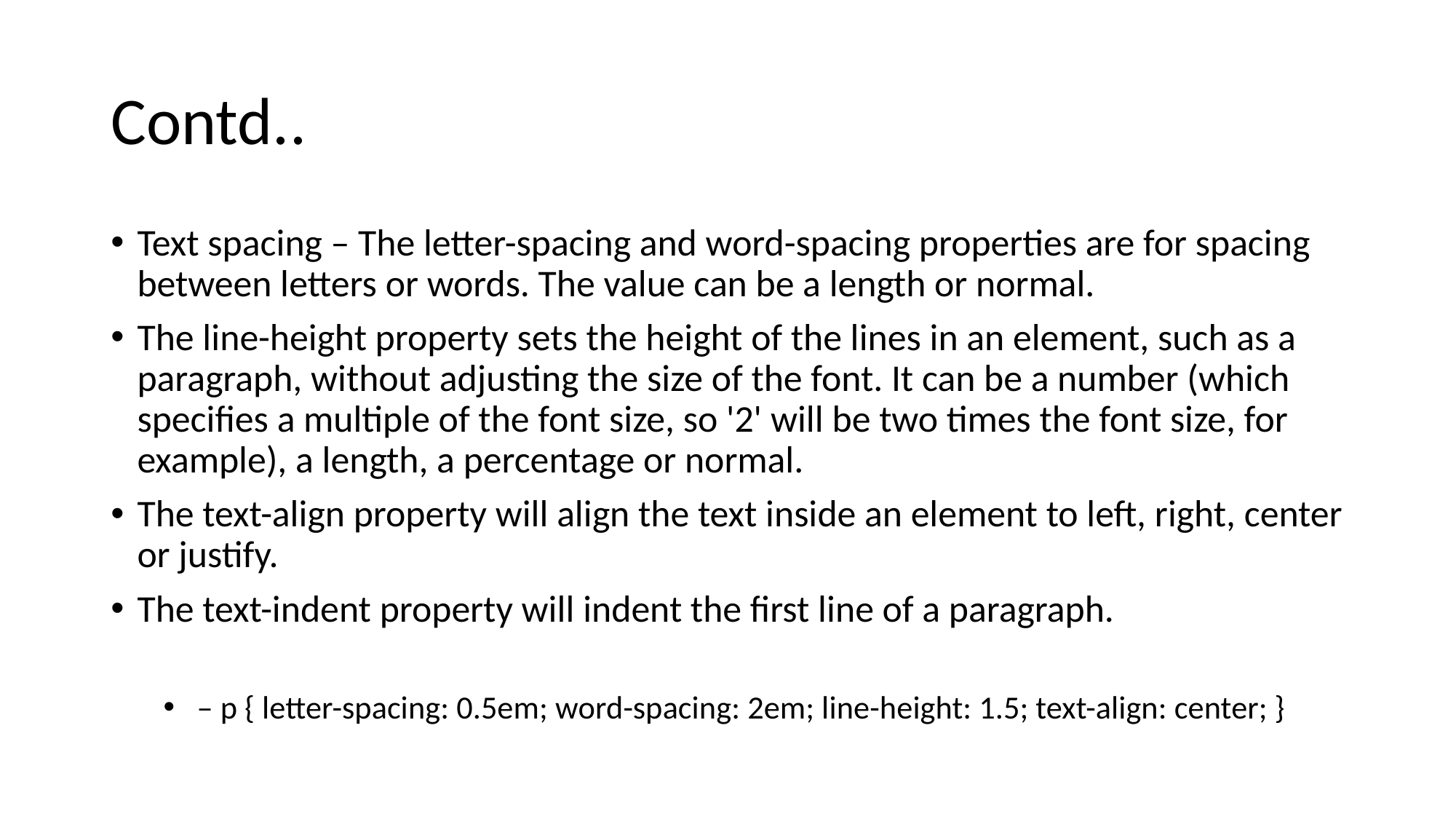

# Contd..
Text spacing – The letter-spacing and word-spacing properties are for spacing between letters or words. The value can be a length or normal.
The line-height property sets the height of the lines in an element, such as a paragraph, without adjusting the size of the font. It can be a number (which specifies a multiple of the font size, so '2' will be two times the font size, for example), a length, a percentage or normal.
The text-align property will align the text inside an element to left, right, center or justify.
The text-indent property will indent the first line of a paragraph.

 – p { letter-spacing: 0.5em; word-spacing: 2em; line-height: 1.5; text-align: center; }